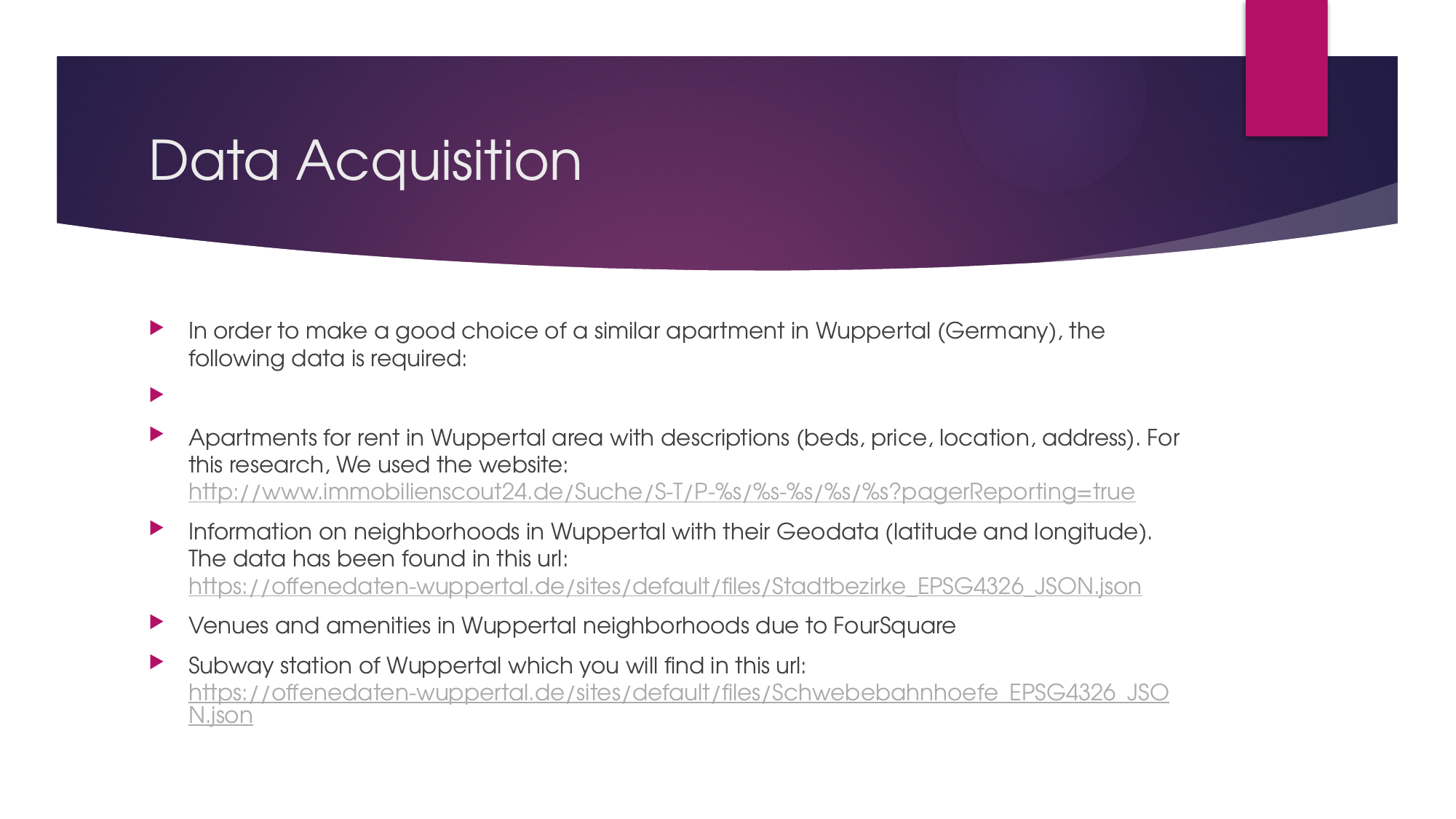

# Data Acquisition
In order to make a good choice of a similar apartment in Wuppertal (Germany), the following data is required:

Apartments for rent in Wuppertal area with descriptions (beds, price, location, address). For this research, We used the website: http://www.immobilienscout24.de/Suche/S-T/P-%s/%s-%s/%s/%s?pagerReporting=true
Information on neighborhoods in Wuppertal with their Geodata (latitude and longitude). The data has been found in this url: https://offenedaten-wuppertal.de/sites/default/files/Stadtbezirke_EPSG4326_JSON.json
Venues and amenities in Wuppertal neighborhoods due to FourSquare
Subway station of Wuppertal which you will find in this url: https://offenedaten-wuppertal.de/sites/default/files/Schwebebahnhoefe_EPSG4326_JSON.json